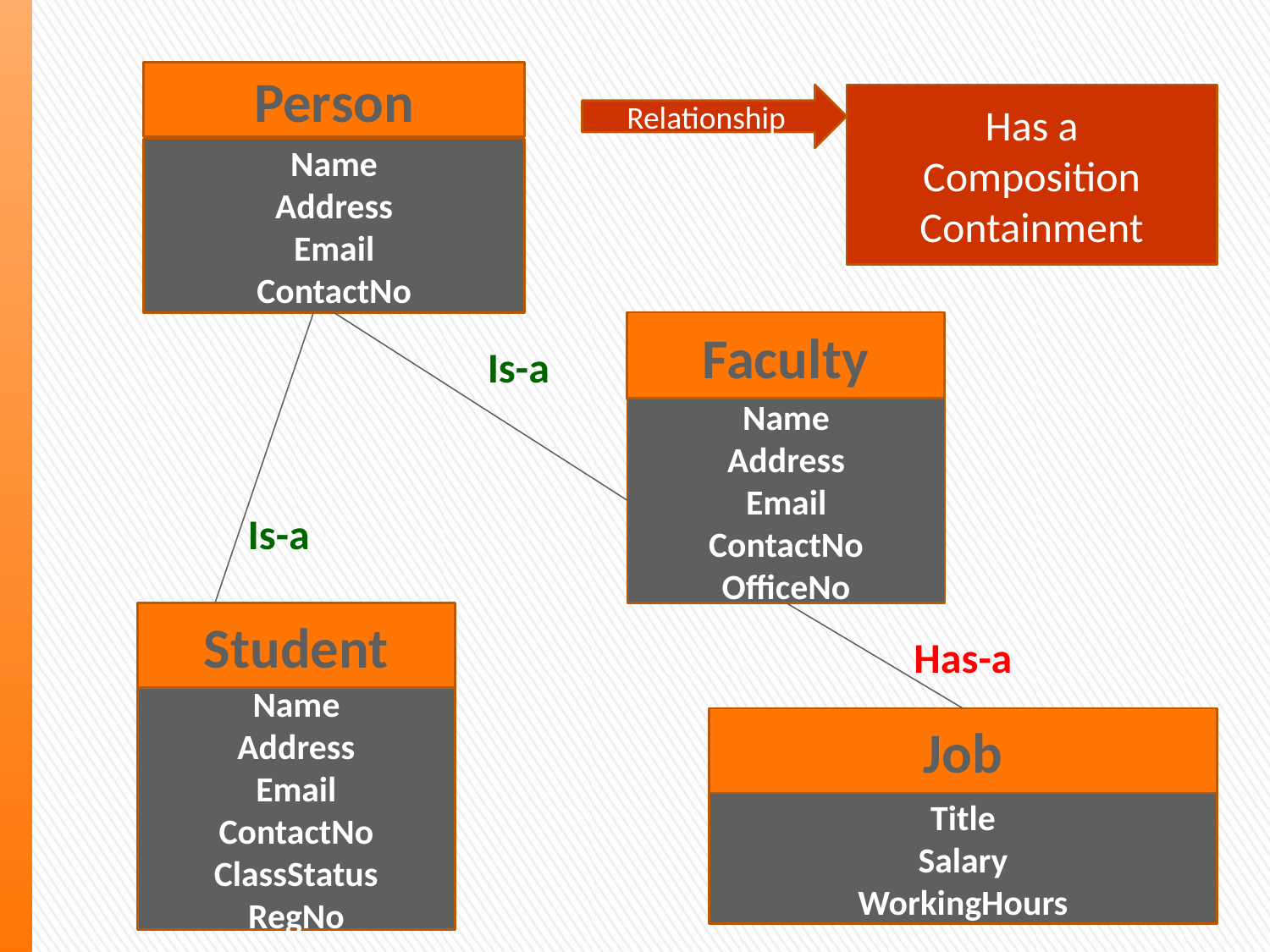

Person
Name
Address
Email
ContactNo
Faculty
Is-a
Name
Address
Email
ContactNo
OfficeNo
Is-a
Student
Has-a
Name
Address
Email
ContactNo
ClassStatus
RegNo
Job
Title
Salary
WorkingHours
Relationship
Has a
Composition
Containment